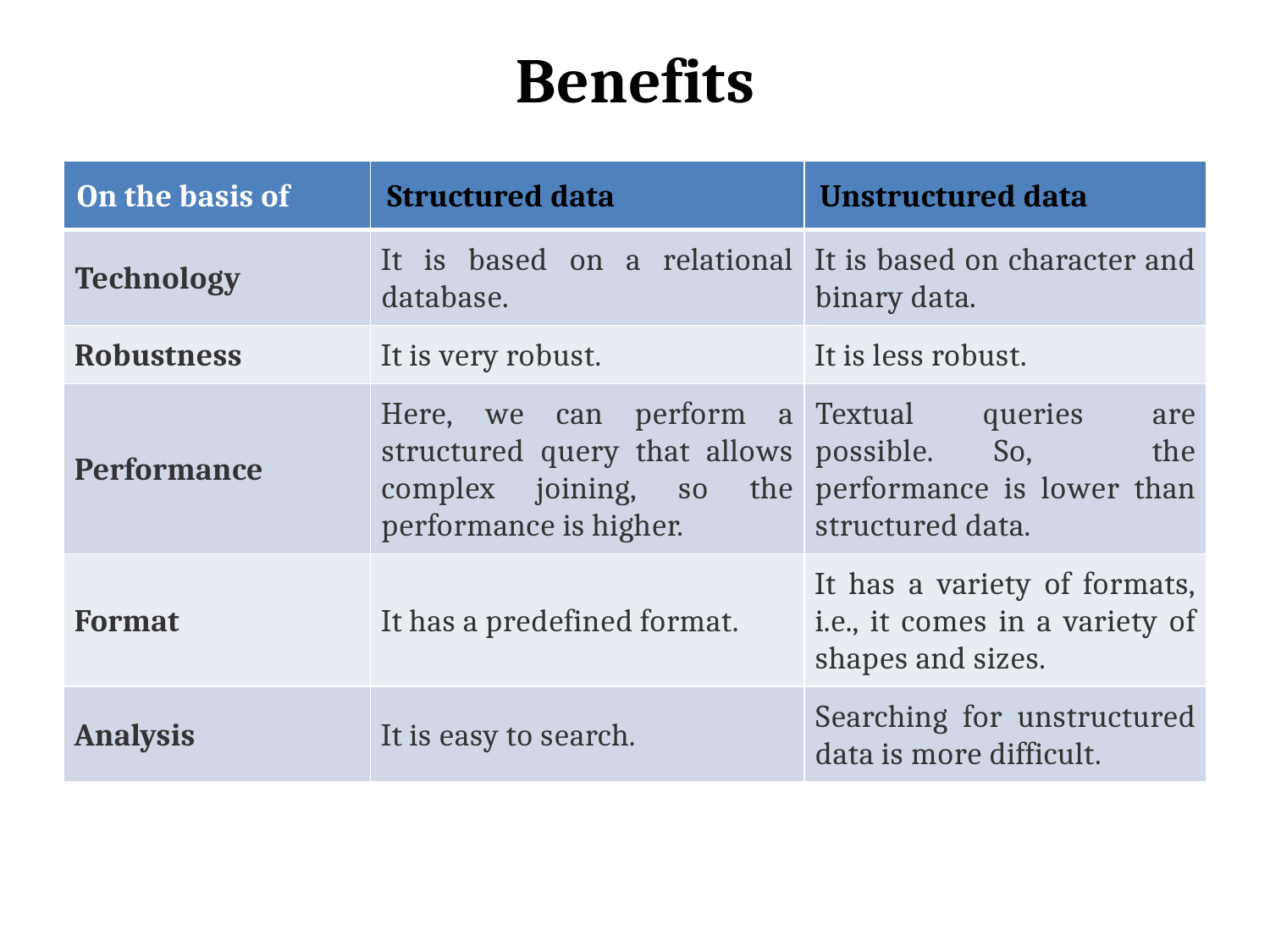

# Benefits
| On the basis of | Structured data | Unstructured data |
| --- | --- | --- |
| Technology | It is based on a relational database. | It is based on character and binary data. |
| Robustness | It is very robust. | It is less robust. |
| Performance | Here, we can perform a structured query that allows complex joining, so the performance is higher. | Textual queries are possible. So, the performance is lower than structured data. |
| Format | It has a predefined format. | It has a variety of formats, i.e., it comes in a variety of shapes and sizes. |
| Analysis | It is easy to search. | Searching for unstructured data is more difficult. |